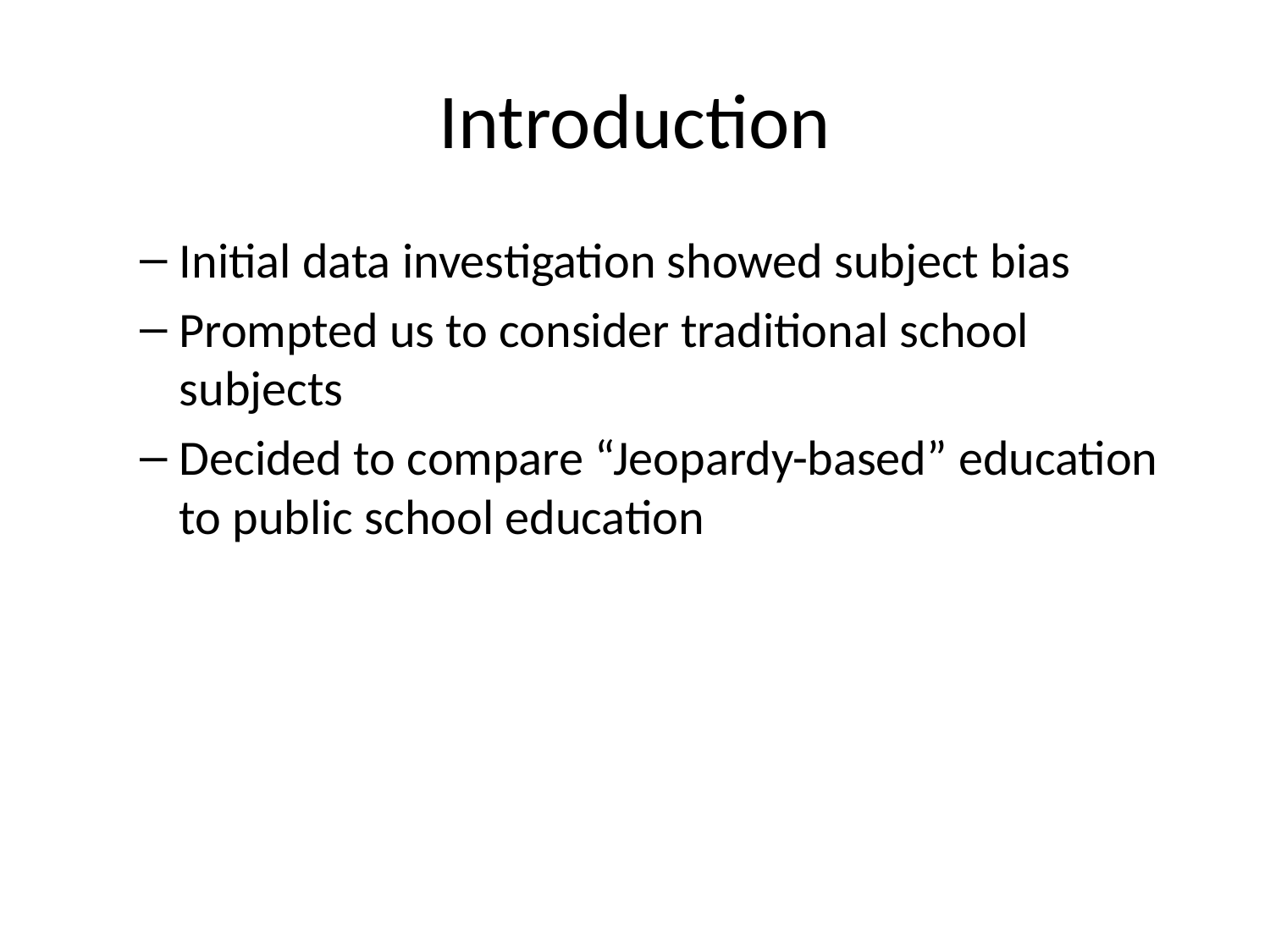

# Introduction
Initial data investigation showed subject bias
Prompted us to consider traditional school subjects
Decided to compare “Jeopardy-based” education to public school education